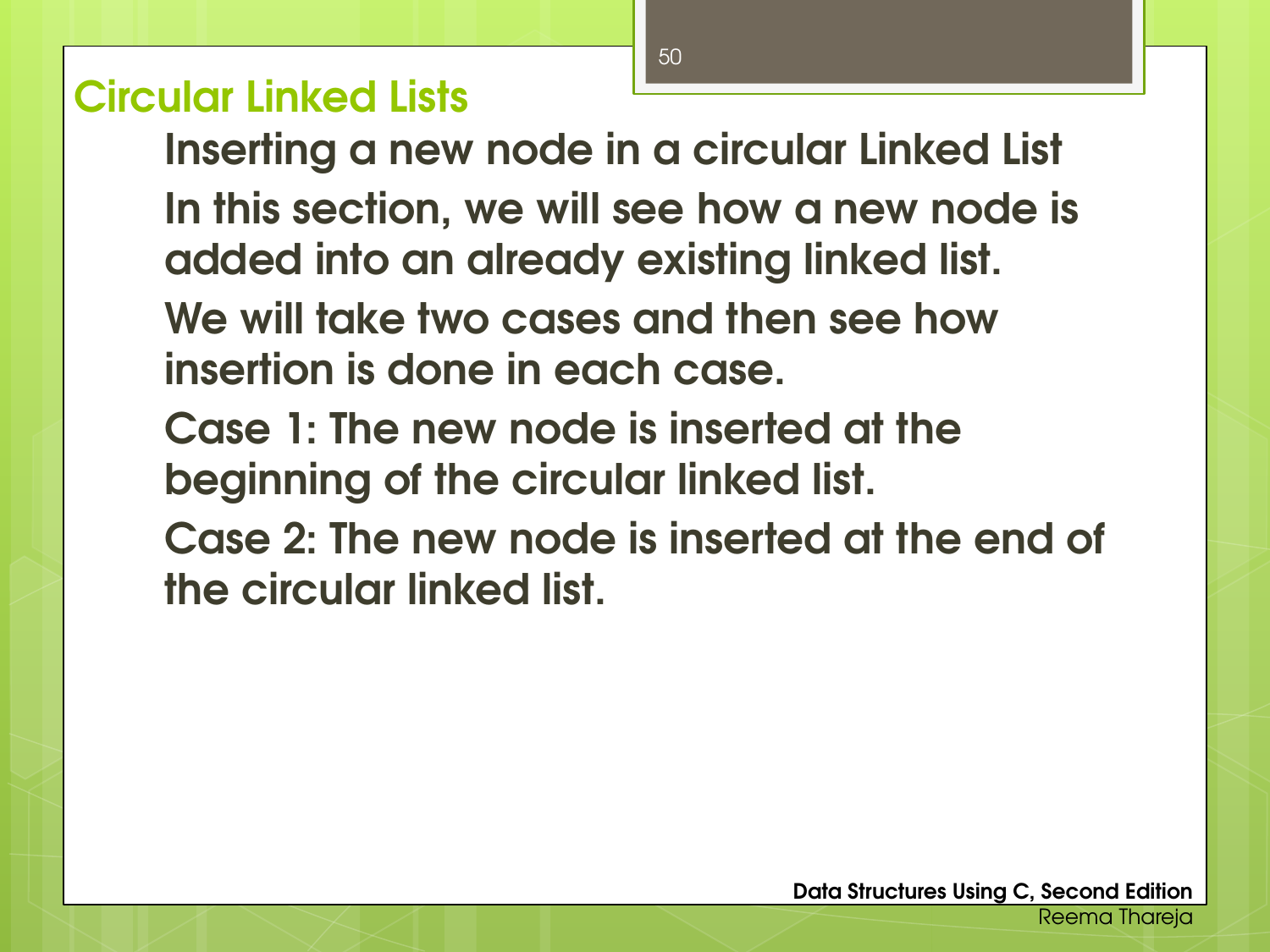

50
Circular Linked Lists
Inserting a new node in a circular Linked List
In this section, we will see how a new node is added into an already existing linked list.
We will take two cases and then see how insertion is done in each case.
Case 1: The new node is inserted at the beginning of the circular linked list.
Case 2: The new node is inserted at the end of the circular linked list.
Data Structures Using C, Second Edition
Reema Thareja